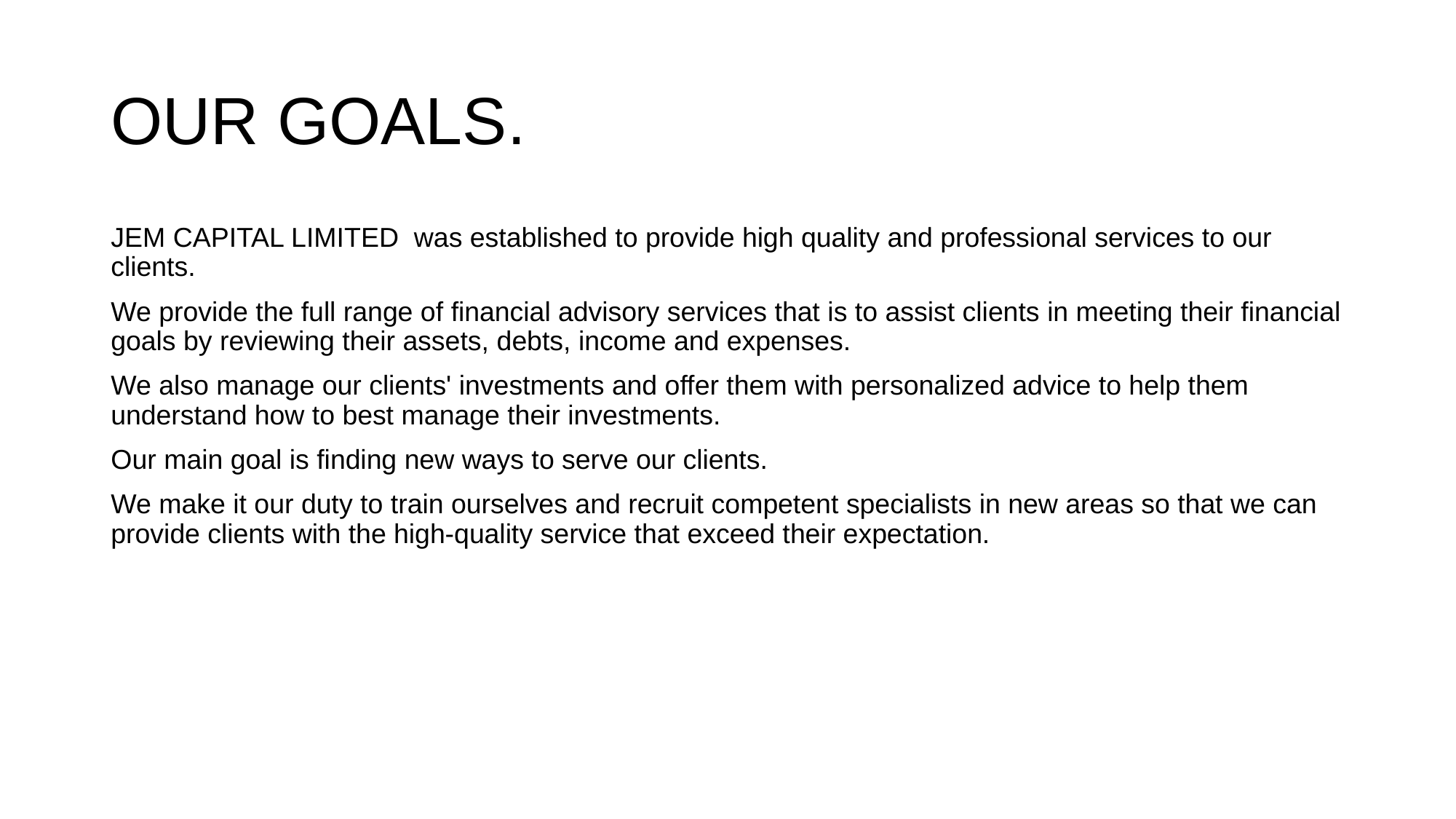

# OUR GOALS.
JEM CAPITAL LIMITED  was established to provide high quality and professional services to our clients.
We provide the full range of financial advisory services that is to assist clients in meeting their financial goals by reviewing their assets, debts, income and expenses.
We also manage our clients' investments and offer them with personalized advice to help them understand how to best manage their investments.
Our main goal is finding new ways to serve our clients.
We make it our duty to train ourselves and recruit competent specialists in new areas so that we can provide clients with the high-quality service that exceed their expectation.